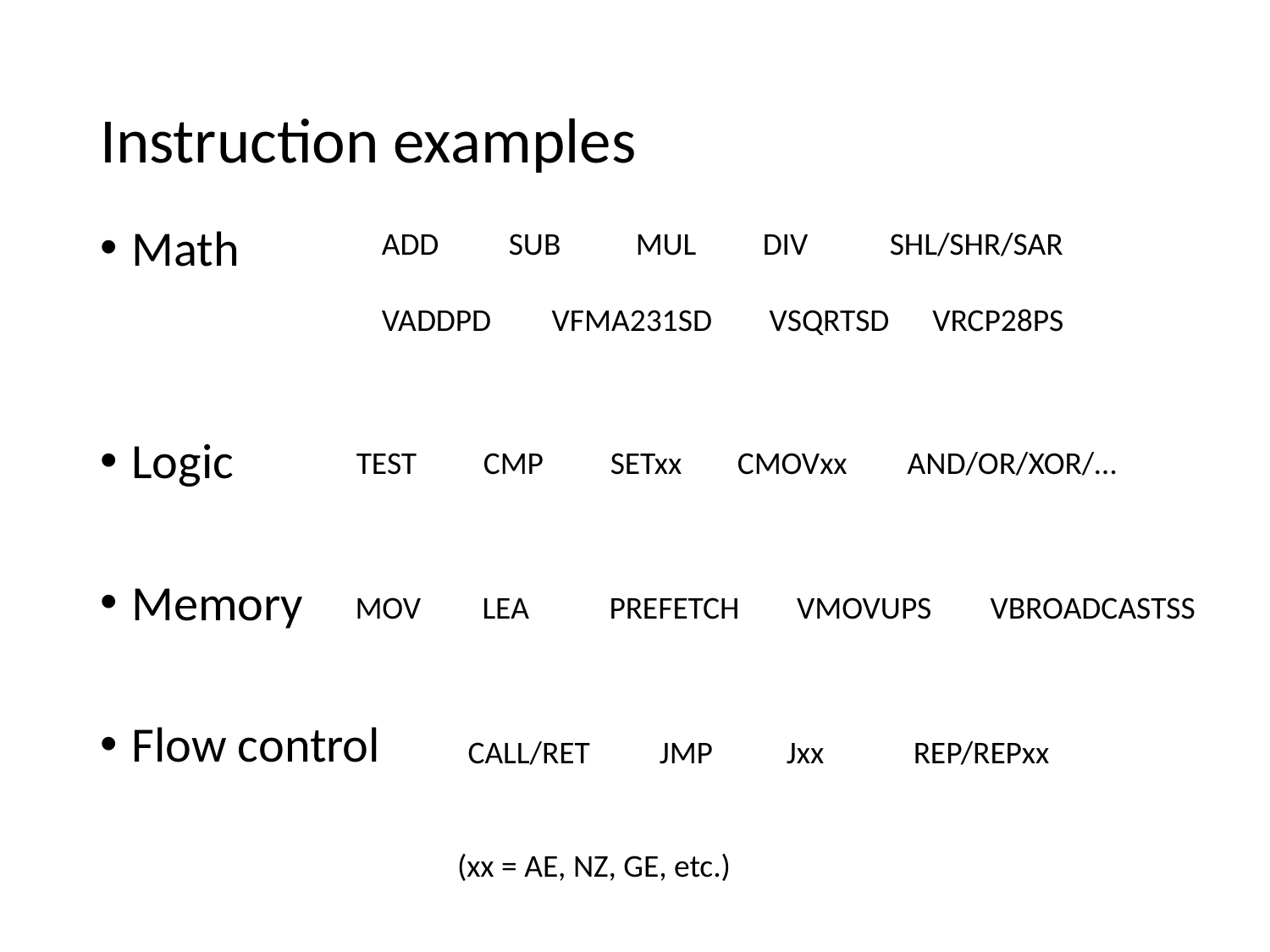

# Instruction examples
Math

Logic

Memory

Flow control
ADD	SUB	MUL	DIV	SHL/SHR/SAR

VADDPD	      VFMA231SD        VSQRTSD      VRCP28PS
TEST	CMP	SETxx	CMOVxx	      AND/OR/XOR/…
MOV	LEA	PREFETCH        VMOVUPS	VBROADCASTSS
CALL/RET	         JMP	         Jxx	         REP/REPxx
(xx = AE, NZ, GE, etc.)